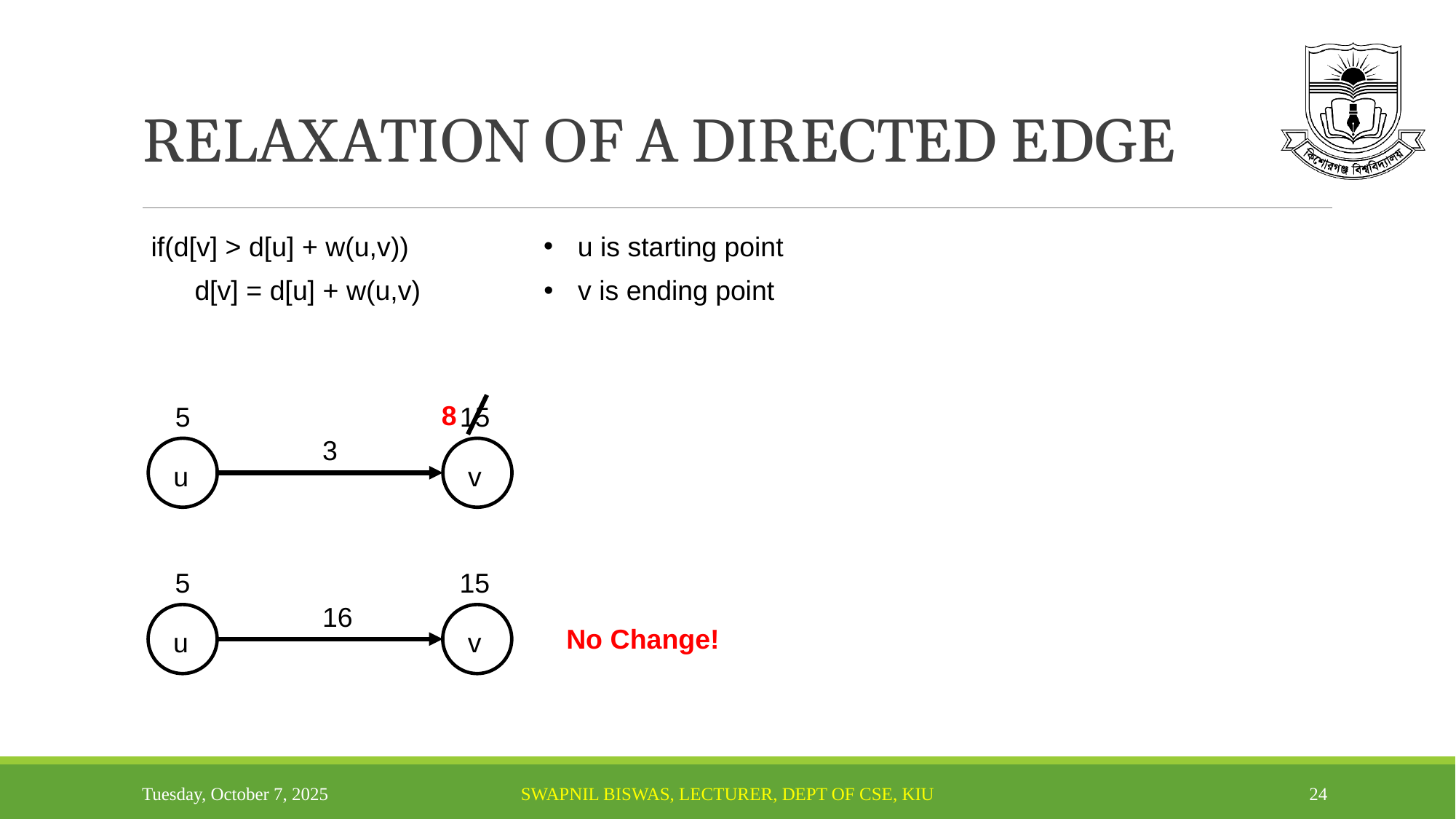

# RELAXATION OF A DIRECTED EDGE
if(d[v] > d[u] + w(u,v))
u is starting point
v is ending point
d[v] = d[u] + w(u,v)
8
5
15
3

u
v
5
15
16

No Change!
u
v
Tuesday, October 7, 2025
Swapnil Biswas, Lecturer, Dept of CSE, KIU
24